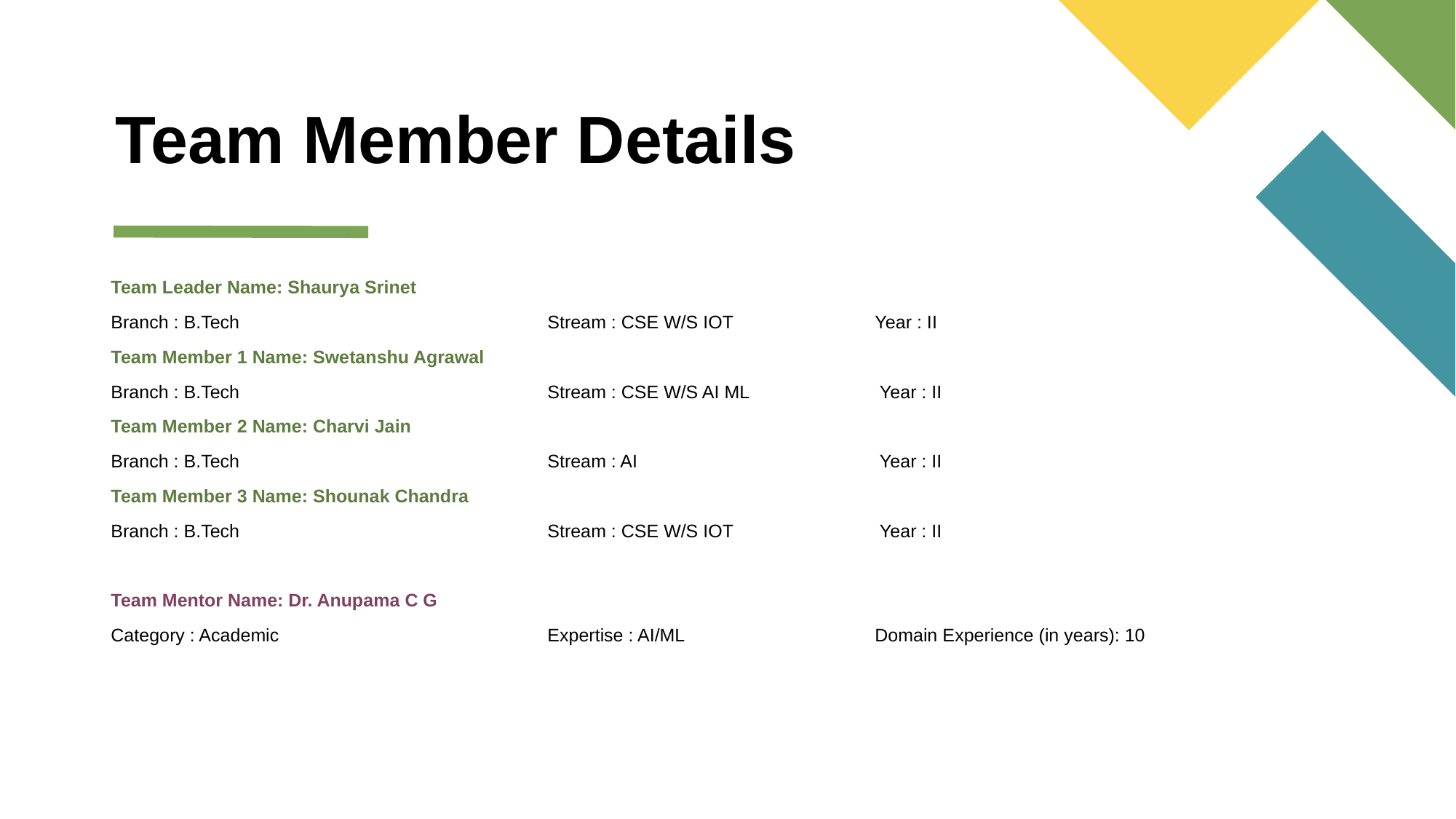

# Team Member Details
Team Leader Name: Shaurya Srinet
Branch : B.Tech			Stream : CSE W/S IOT		Year : II
Team Member 1 Name: Swetanshu Agrawal
Branch : B.Tech 			Stream : CSE W/S AI ML		 Year : II
Team Member 2 Name: Charvi Jain
Branch : B.Tech 			Stream : AI			 Year : II
Team Member 3 Name: Shounak Chandra
Branch : B.Tech 			Stream : CSE W/S IOT		 Year : II

Team Mentor Name: Dr. Anupama C G
Category : Academic			Expertise : AI/ML 		Domain Experience (in years): 10